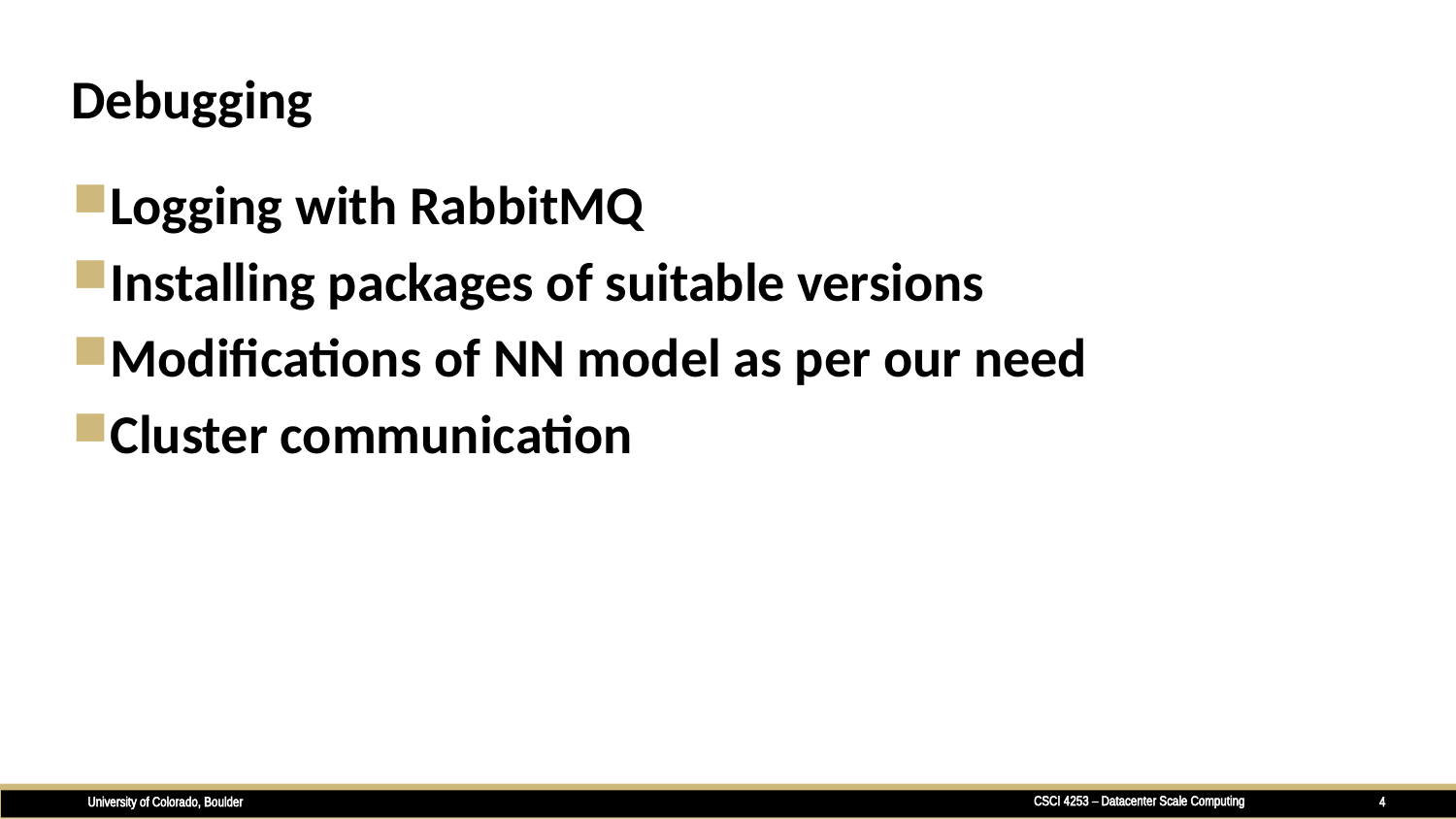

# Debugging
Logging with RabbitMQ
Installing packages of suitable versions
Modifications of NN model as per our need
Cluster communication